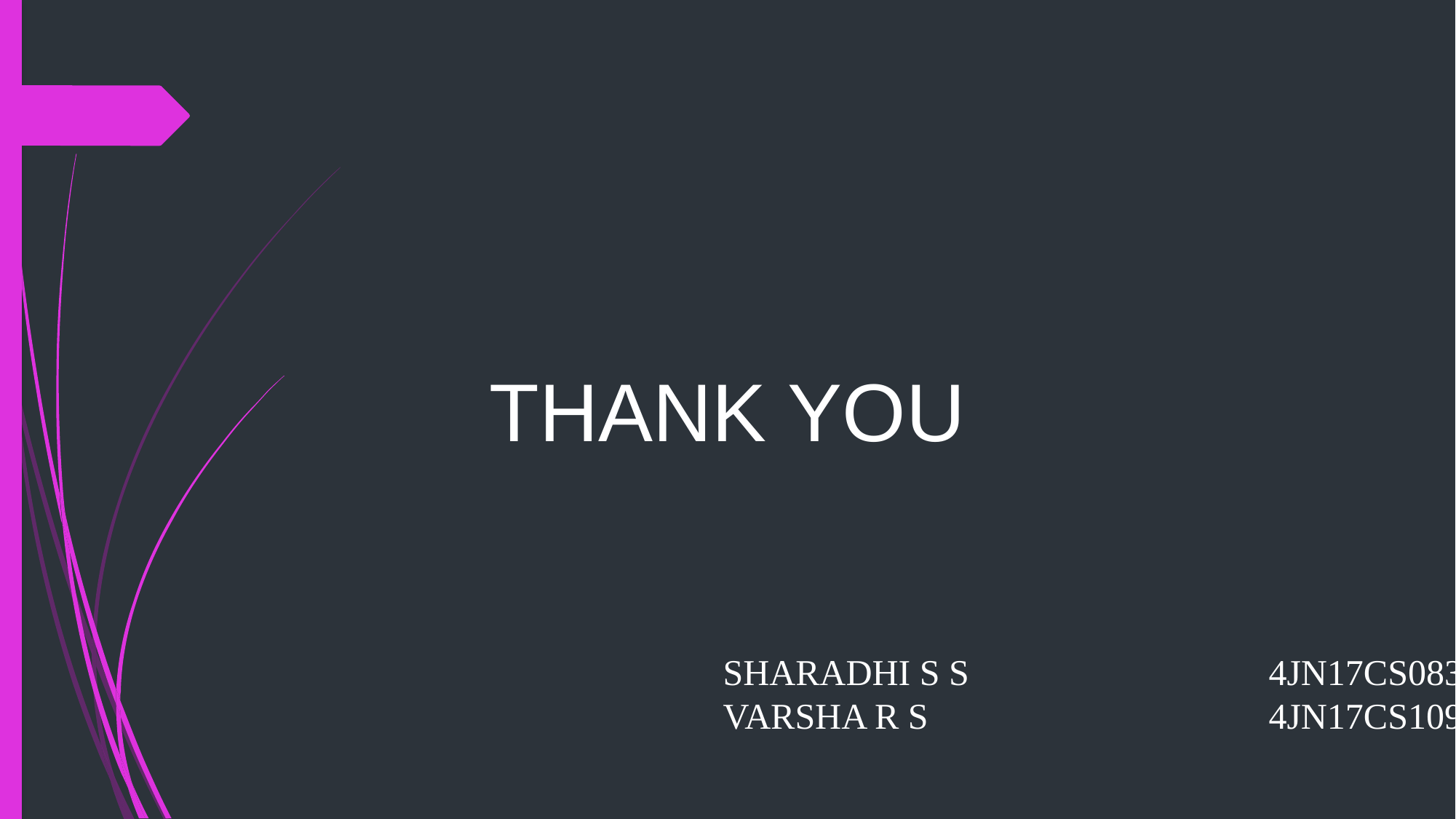

THANK YOU
SHARADHI S S			4JN17CS083
VARSHA R S				4JN17CS109